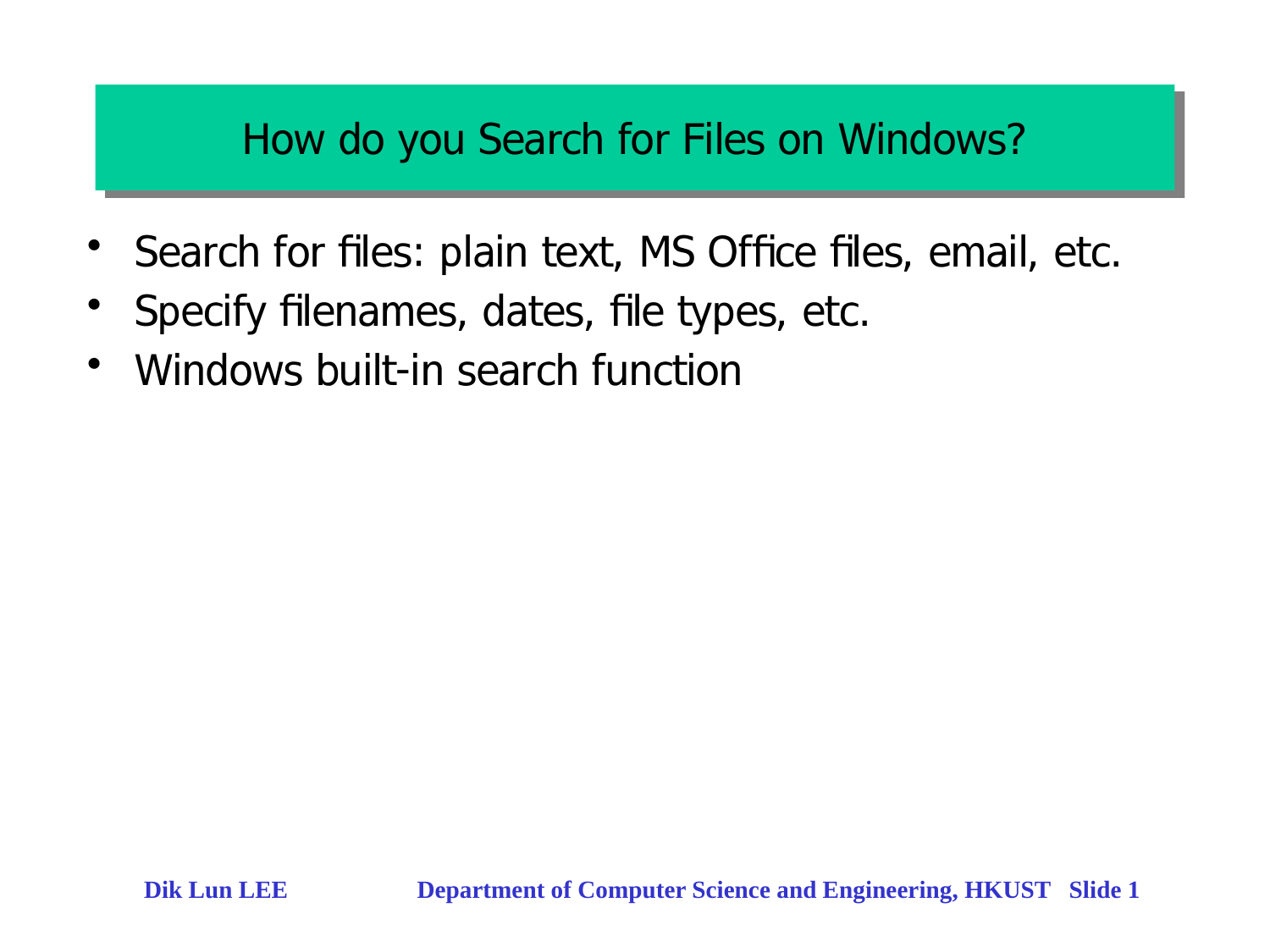

# How do you Search for Files on Windows?
Search for files: plain text, MS Office files, email, etc.
Specify filenames, dates, file types, etc.
Windows built-in search function
Dik Lun LEE                     Department of Computer Science and Engineering, HKUST   Slide 1